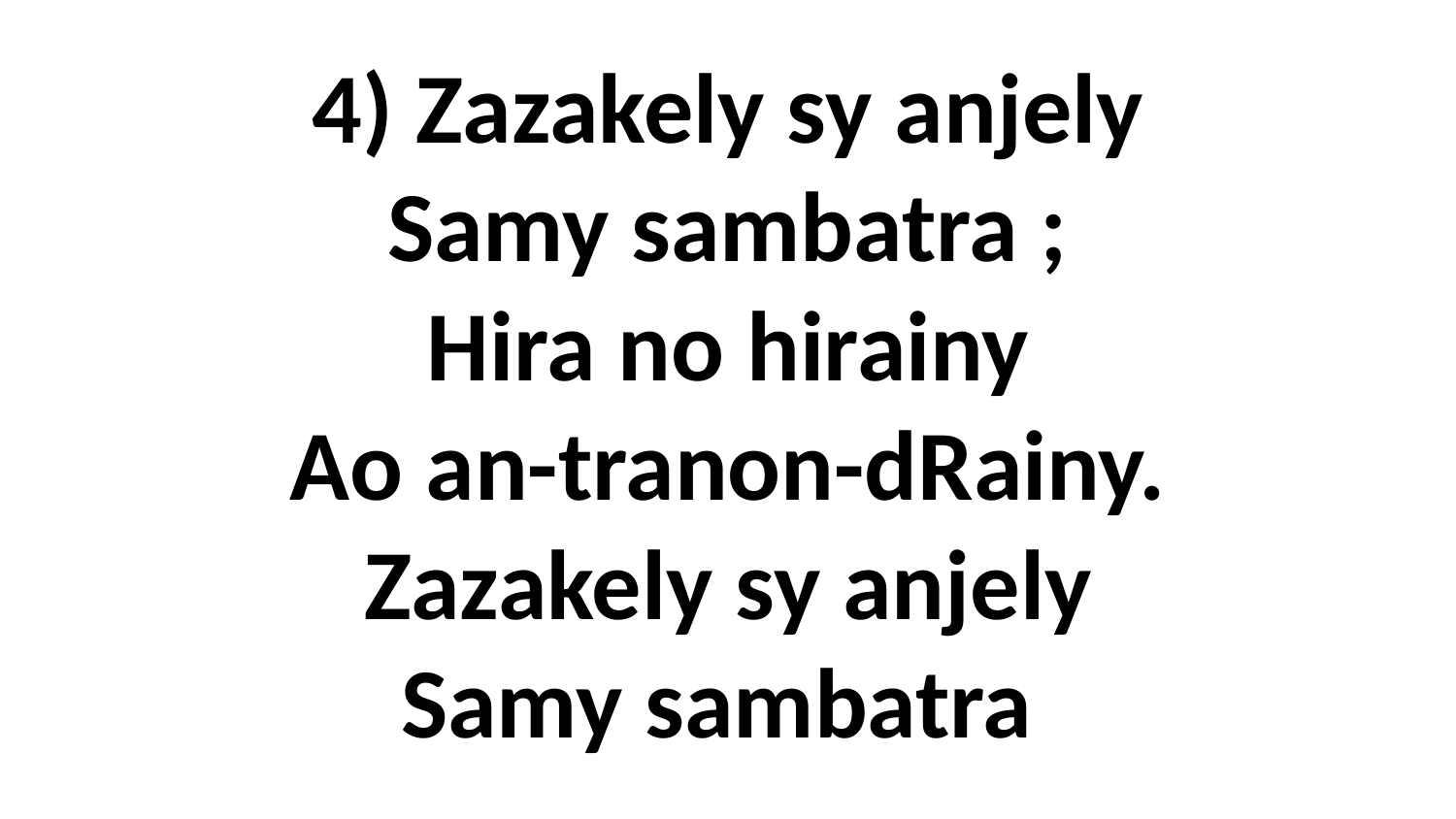

# 4) Zazakely sy anjely Samy sambatra ; Hira no hirainy Ao an-tranon-dRainy. Zazakely sy anjely Samy sambatra